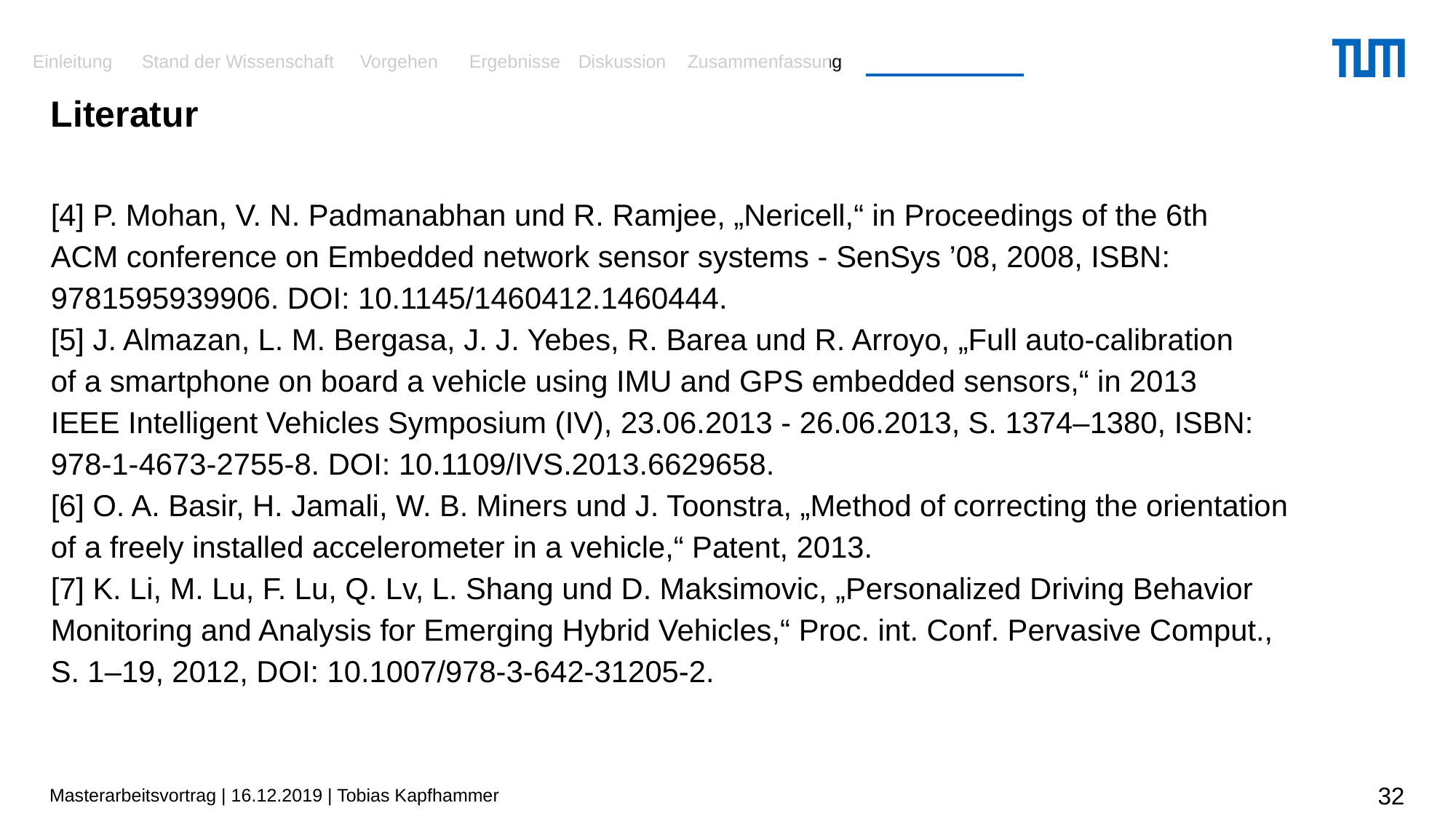

# Literatur
[4] P. Mohan, V. N. Padmanabhan und R. Ramjee, „Nericell,“ in Proceedings of the 6th
ACM conference on Embedded network sensor systems - SenSys ’08, 2008, ISBN:
9781595939906. DOI: 10.1145/1460412.1460444.
[5] J. Almazan, L. M. Bergasa, J. J. Yebes, R. Barea und R. Arroyo, „Full auto-calibration
of a smartphone on board a vehicle using IMU and GPS embedded sensors,“ in 2013
IEEE Intelligent Vehicles Symposium (IV), 23.06.2013 - 26.06.2013, S. 1374–1380, ISBN:
978-1-4673-2755-8. DOI: 10.1109/IVS.2013.6629658.
[6] O. A. Basir, H. Jamali, W. B. Miners und J. Toonstra, „Method of correcting the orientation
of a freely installed accelerometer in a vehicle,“ Patent, 2013.
[7] K. Li, M. Lu, F. Lu, Q. Lv, L. Shang und D. Maksimovic, „Personalized Driving Behavior
Monitoring and Analysis for Emerging Hybrid Vehicles,“ Proc. int. Conf. Pervasive Comput.,
S. 1–19, 2012, DOI: 10.1007/978-3-642-31205-2.
Masterarbeitsvortrag | 16.12.2019 | Tobias Kapfhammer
32